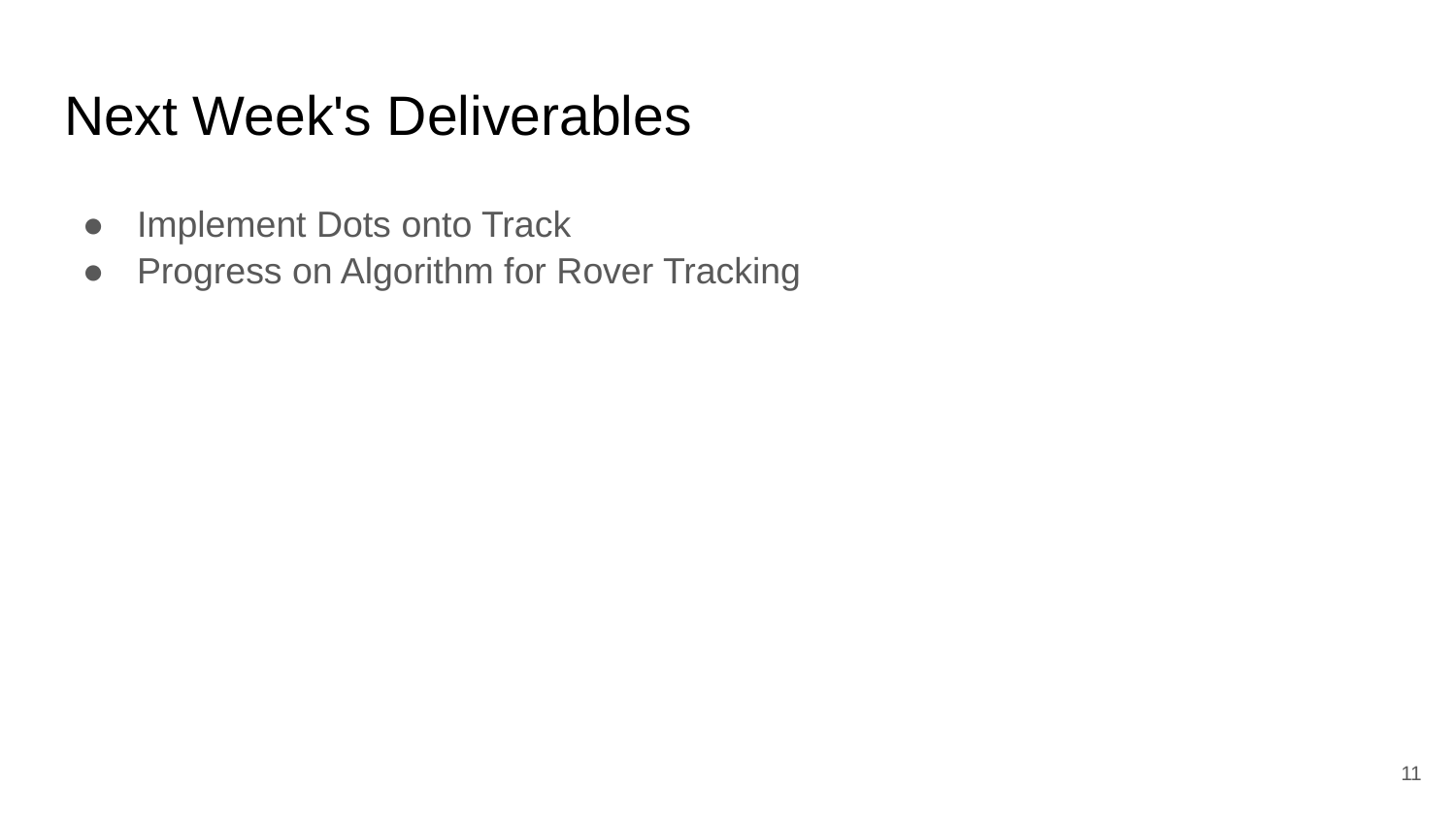

# Next Week's Deliverables
Implement Dots onto Track
Progress on Algorithm for Rover Tracking
11